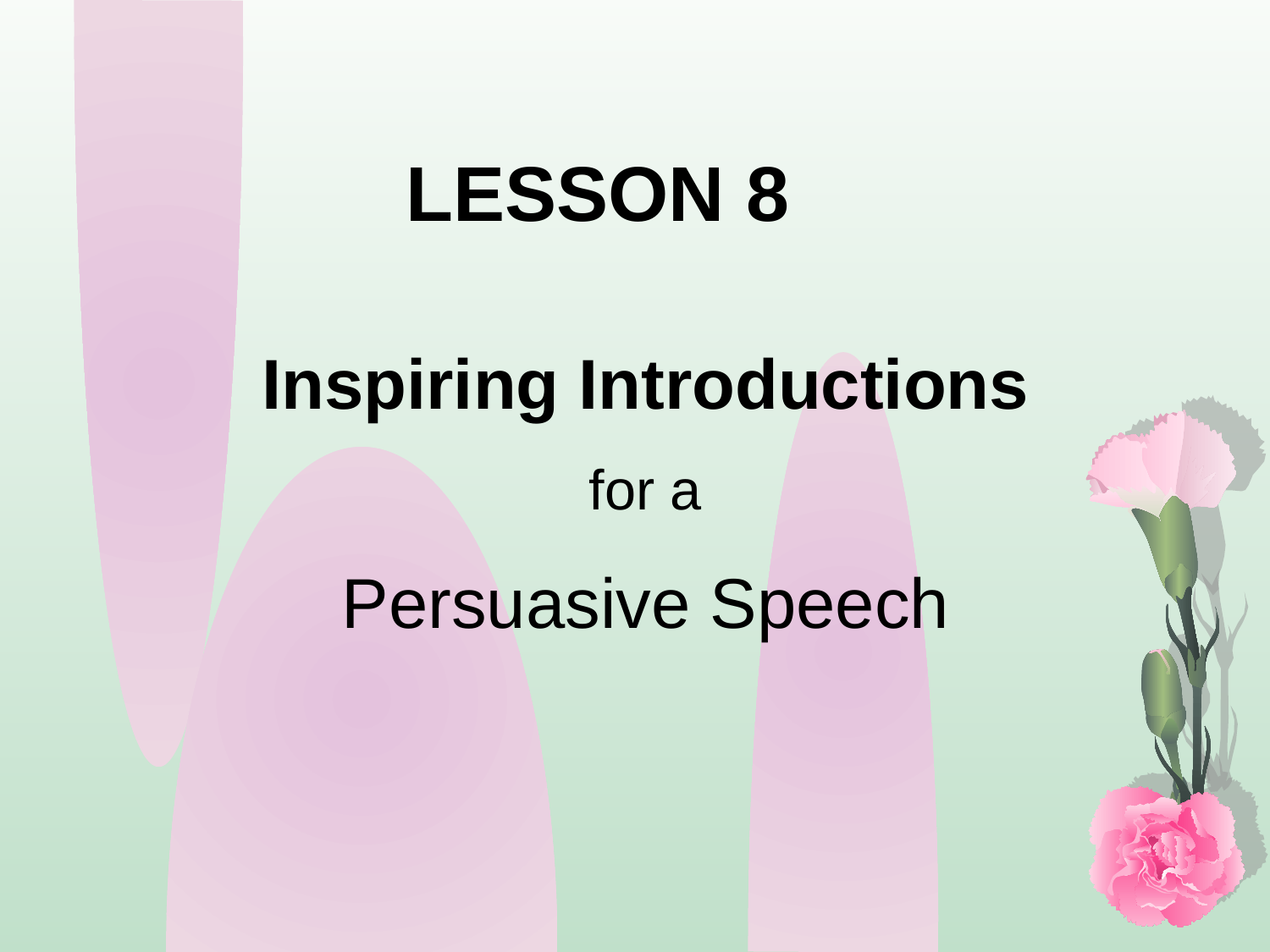

LESSON 8
Inspiring Introductions
for a
Persuasive Speech